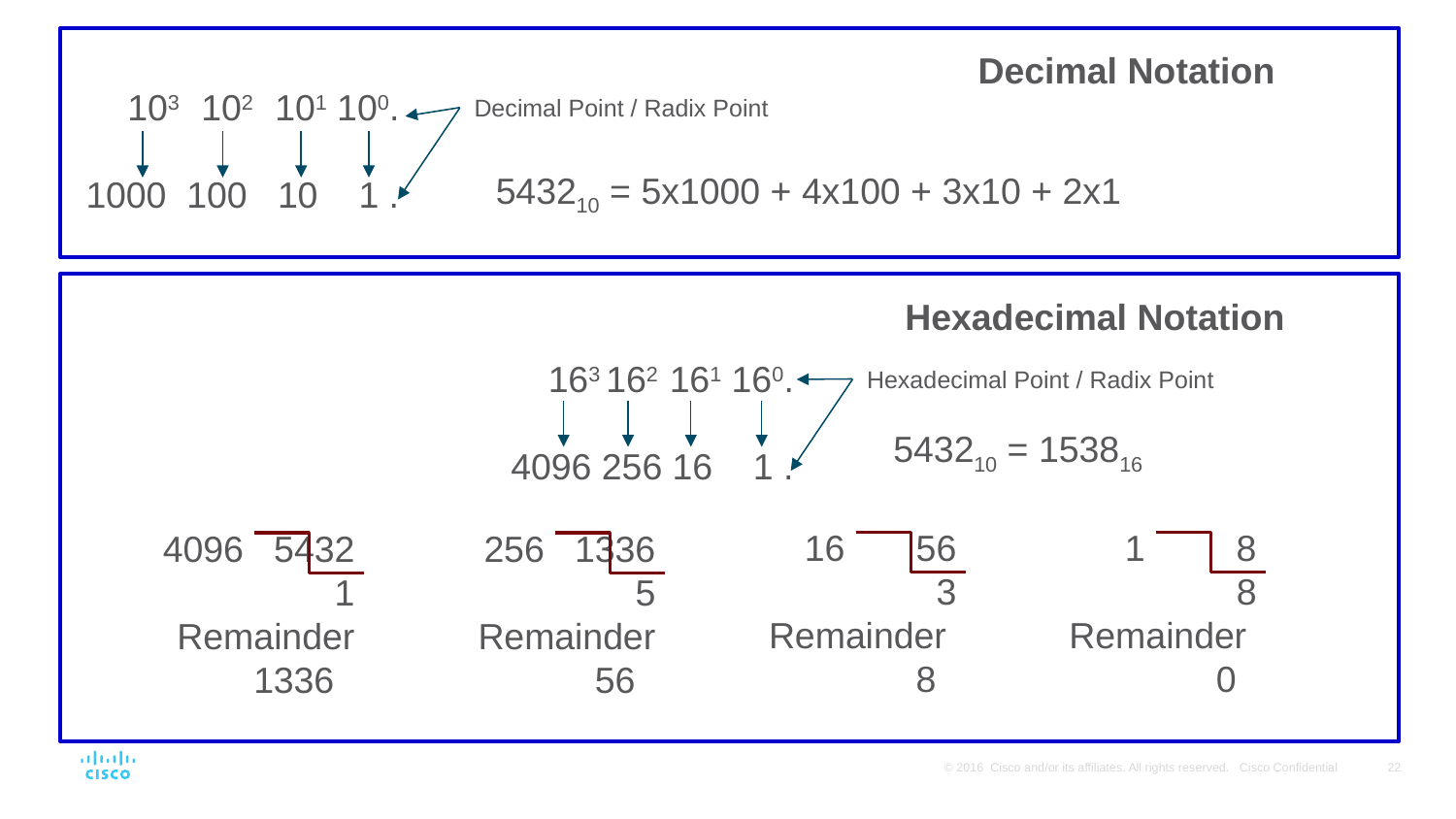

Decimal Notation
103   102   101 100.

1000  100   10    1 .
Decimal Point / Radix Point
543210 = 5x1000 + 4x100 + 3x10 + 2x1

Hexadecimal Notation
   163 162  161 160.

4096 256 16    1 .
Hexadecimal Point / Radix Point
543210 = 153816
 16       56
3
Remainder
8
 1         8
8
Remainder
0
 4096   5432
1
Remainder 1336
 256   1336
5
Remainder 56